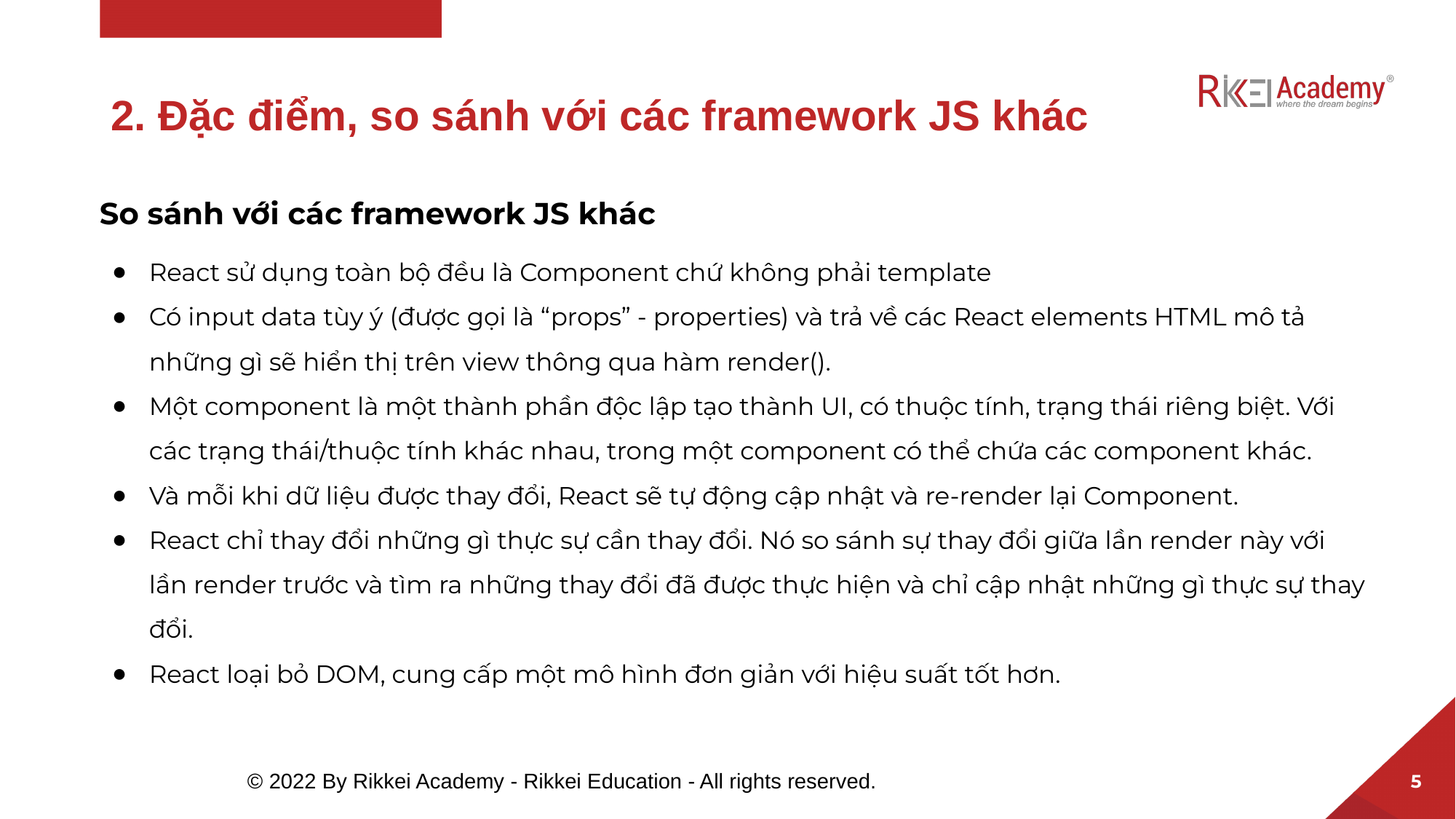

# 2. Đặc điểm, so sánh với các framework JS khác
So sánh với các framework JS khác
React sử dụng toàn bộ đều là Component chứ không phải template
Có input data tùy ý (được gọi là “props” - properties) và trả về các React elements HTML mô tả những gì sẽ hiển thị trên view thông qua hàm render().
Một component là một thành phần độc lập tạo thành UI, có thuộc tính, trạng thái riêng biệt. Với các trạng thái/thuộc tính khác nhau, trong một component có thể chứa các component khác.
Và mỗi khi dữ liệu được thay đổi, React sẽ tự động cập nhật và re-render lại Component.
React chỉ thay đổi những gì thực sự cần thay đổi. Nó so sánh sự thay đổi giữa lần render này với lần render trước và tìm ra những thay đổi đã được thực hiện và chỉ cập nhật những gì thực sự thay đổi.
React loại bỏ DOM, cung cấp một mô hình đơn giản với hiệu suất tốt hơn.